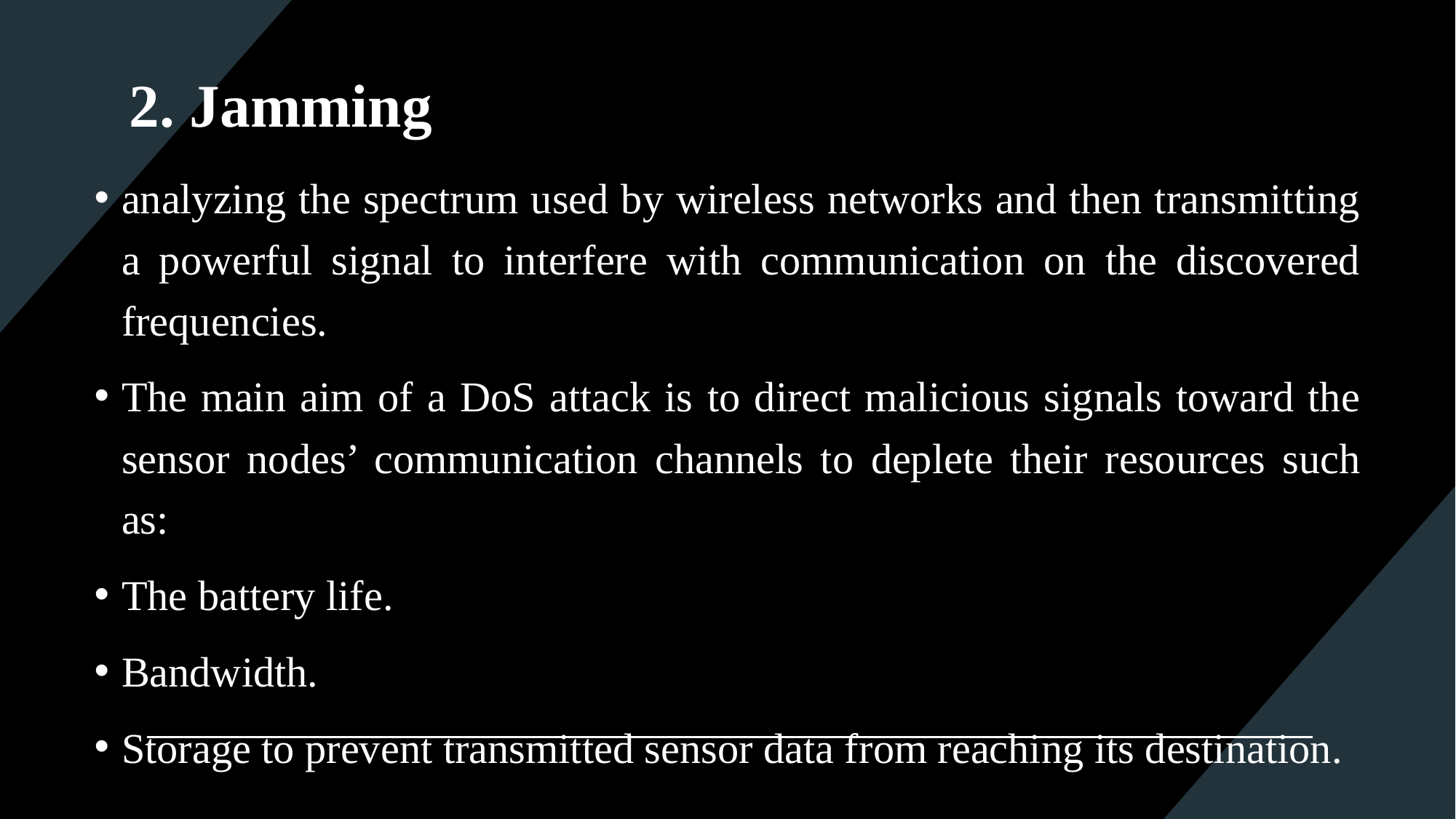

# 2. Jamming
analyzing the spectrum used by wireless networks and then transmitting a powerful signal to interfere with communication on the discovered frequencies.
The main aim of a DoS attack is to direct malicious signals toward the sensor nodes’ communication channels to deplete their resources such as:
The battery life.
Bandwidth.
Storage to prevent transmitted sensor data from reaching its destination.